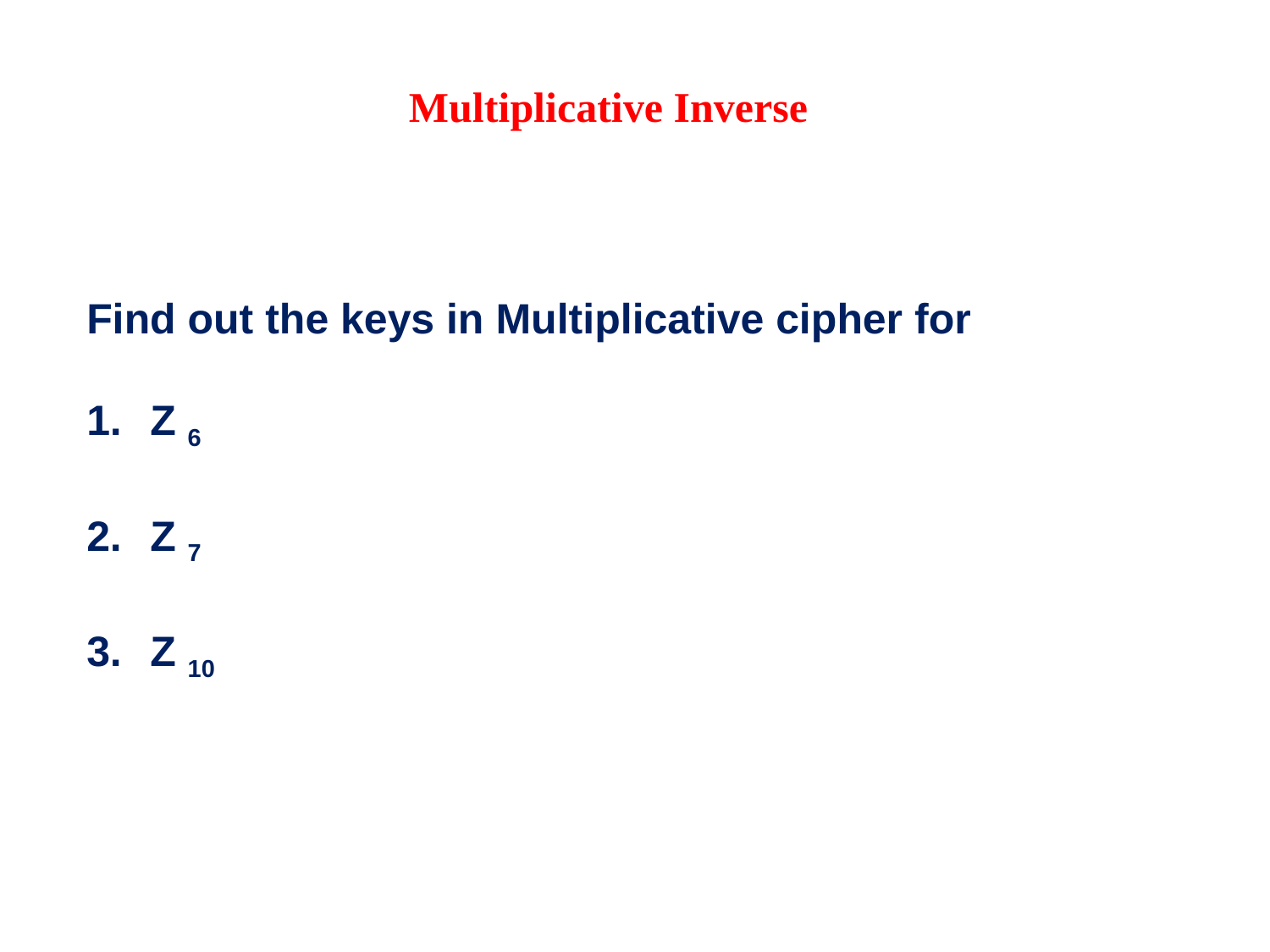

Multiplicative Inverse
Find out the keys in Multiplicative cipher for

Z 6

Z 7

Z 10